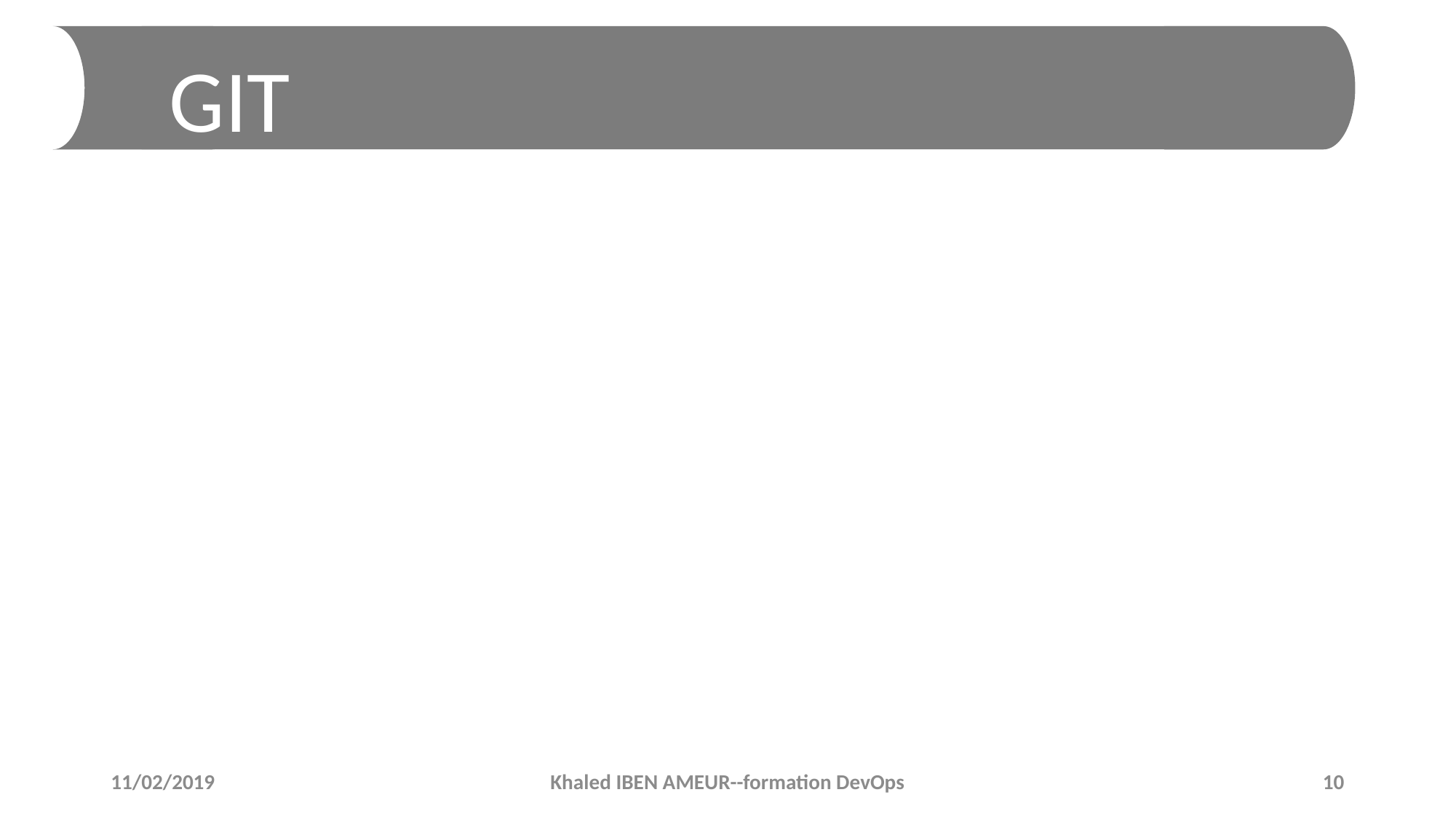

# GIT

11/02/2019
Khaled IBEN AMEUR--formation DevOps
10